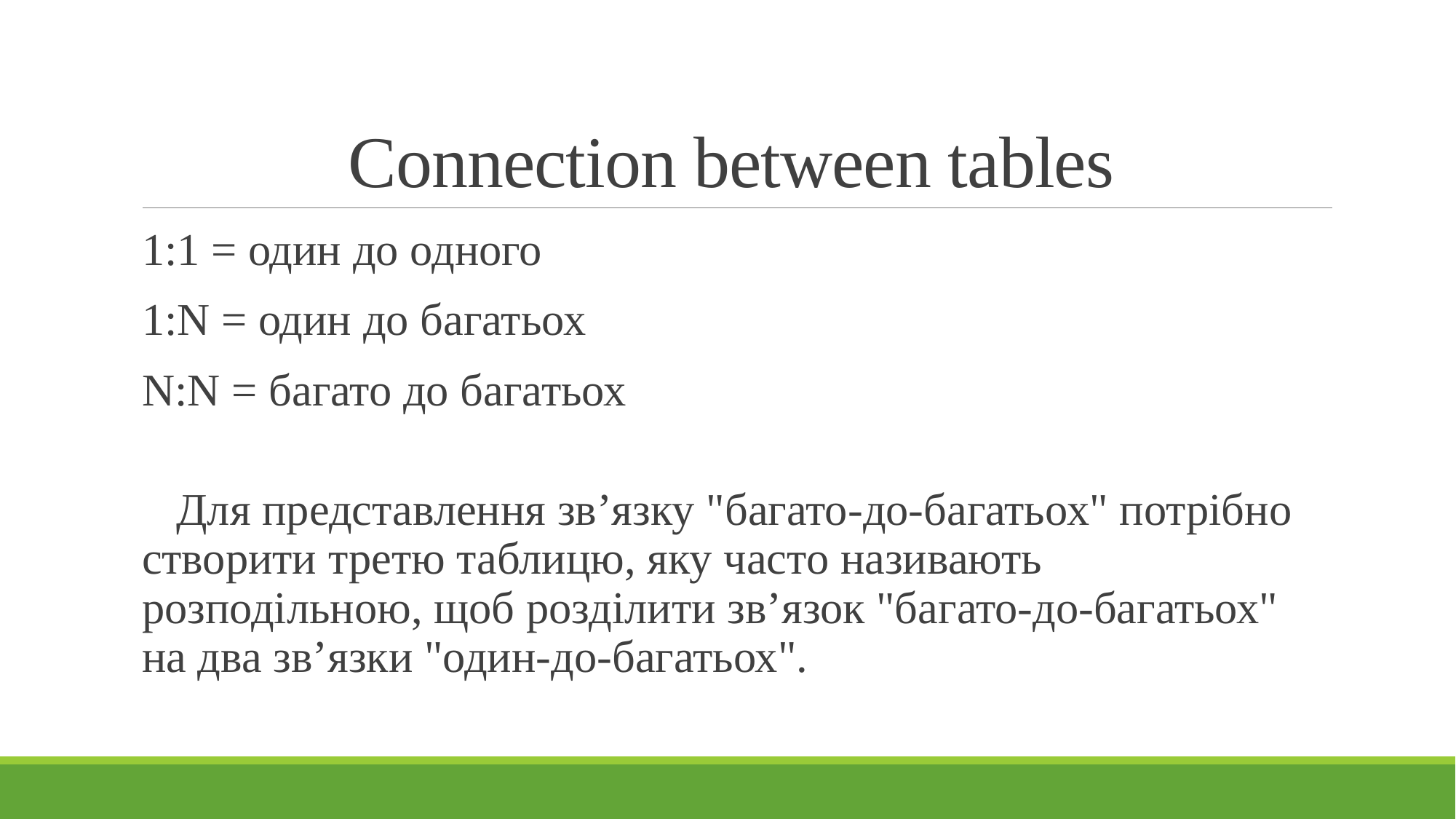

# Connection between tables
1:1 = один до одного
1:N = один до багатьох
N:N = багато до багатьох
   Для представлення зв’язку "багато-до-багатьох" потрібно створити третю таблицю, яку часто називають розподільною, щоб розділити зв’язок "багато-до-багатьох" на два зв’язки "один-до-багатьох".